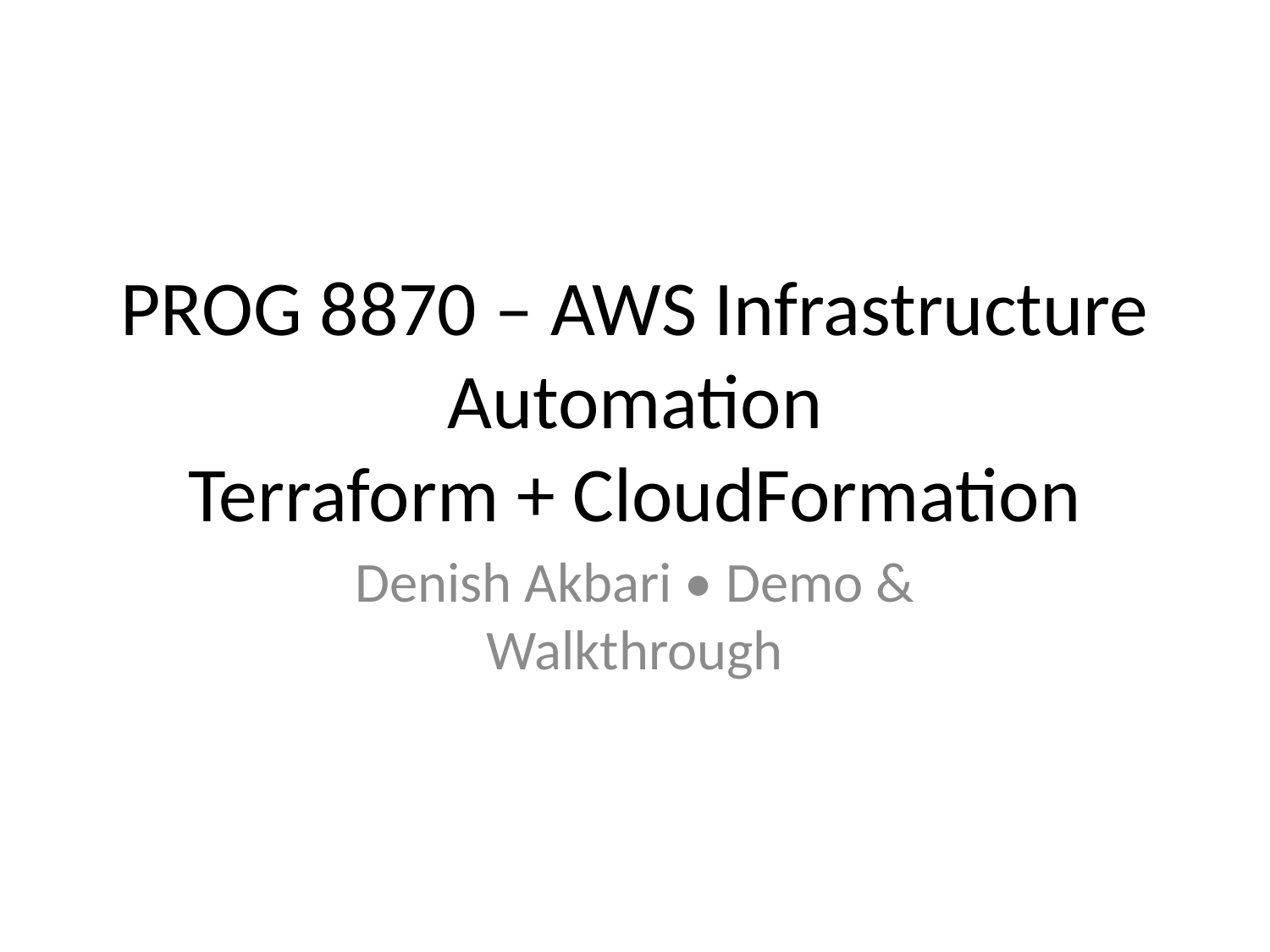

# PROG 8870 – AWS Infrastructure Automation
Terraform + CloudFormation
Denish Akbari • Demo & Walkthrough